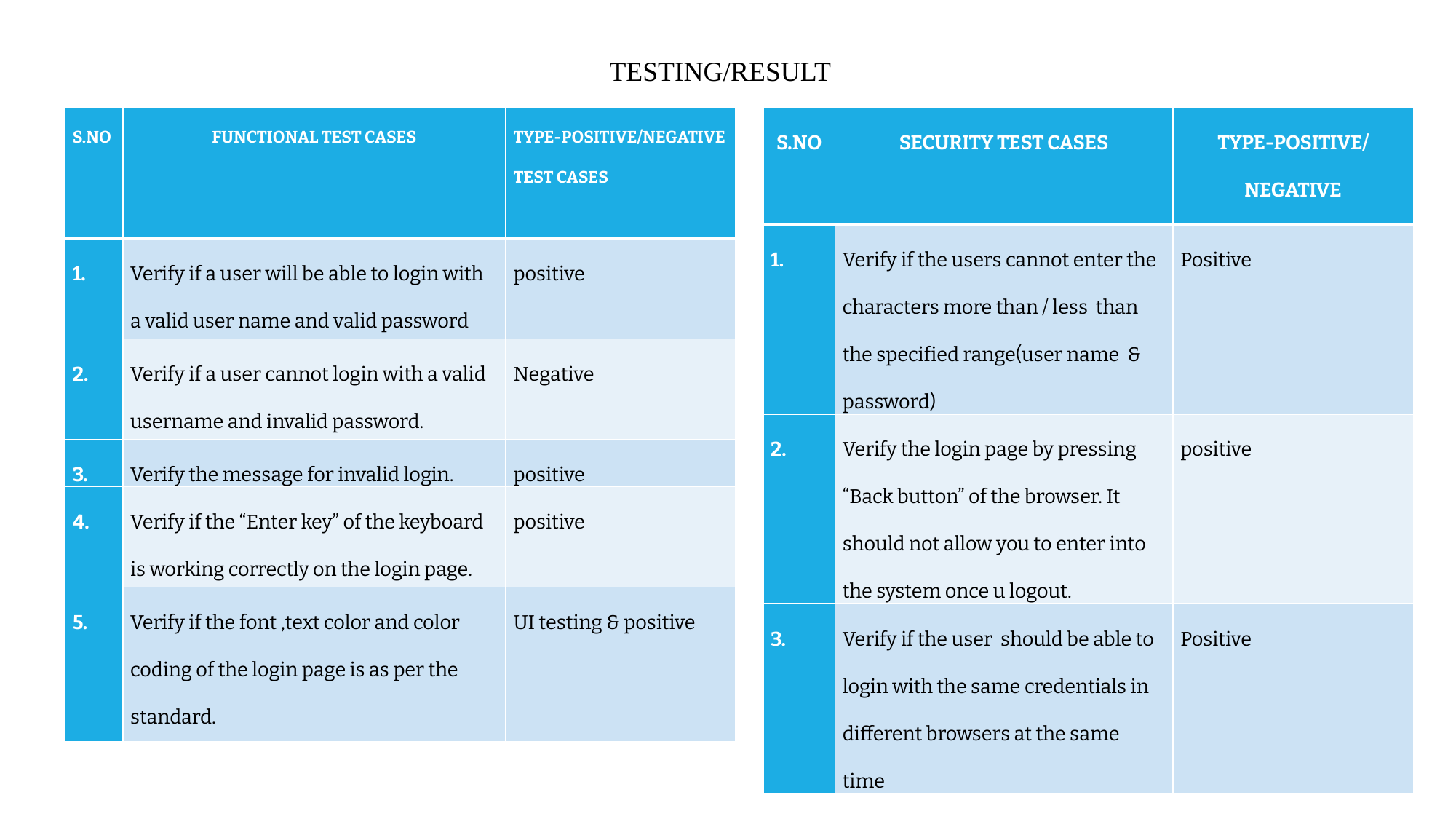

TESTING/RESULT
| S.NO | FUNCTIONAL TEST CASES | TYPE-POSITIVE/NEGATIVE TEST CASES |
| --- | --- | --- |
| 1. | Verify if a user will be able to login with a valid user name and valid password | positive |
| 2. | Verify if a user cannot login with a valid username and invalid password. | Negative |
| 3. | Verify the message for invalid login. | positive |
| 4. | Verify if the “Enter key” of the keyboard is working correctly on the login page. | positive |
| 5. | Verify if the font ,text color and color coding of the login page is as per the standard. | UI testing & positive |
| S.NO | SECURITY TEST CASES | TYPE-POSITIVE/NEGATIVE |
| --- | --- | --- |
| 1. | Verify if the users cannot enter the characters more than / less than the specified range(user name & password) | Positive |
| 2. | Verify the login page by pressing “Back button” of the browser. It should not allow you to enter into the system once u logout. | positive |
| 3. | Verify if the user should be able to login with the same credentials in different browsers at the same time | Positive |